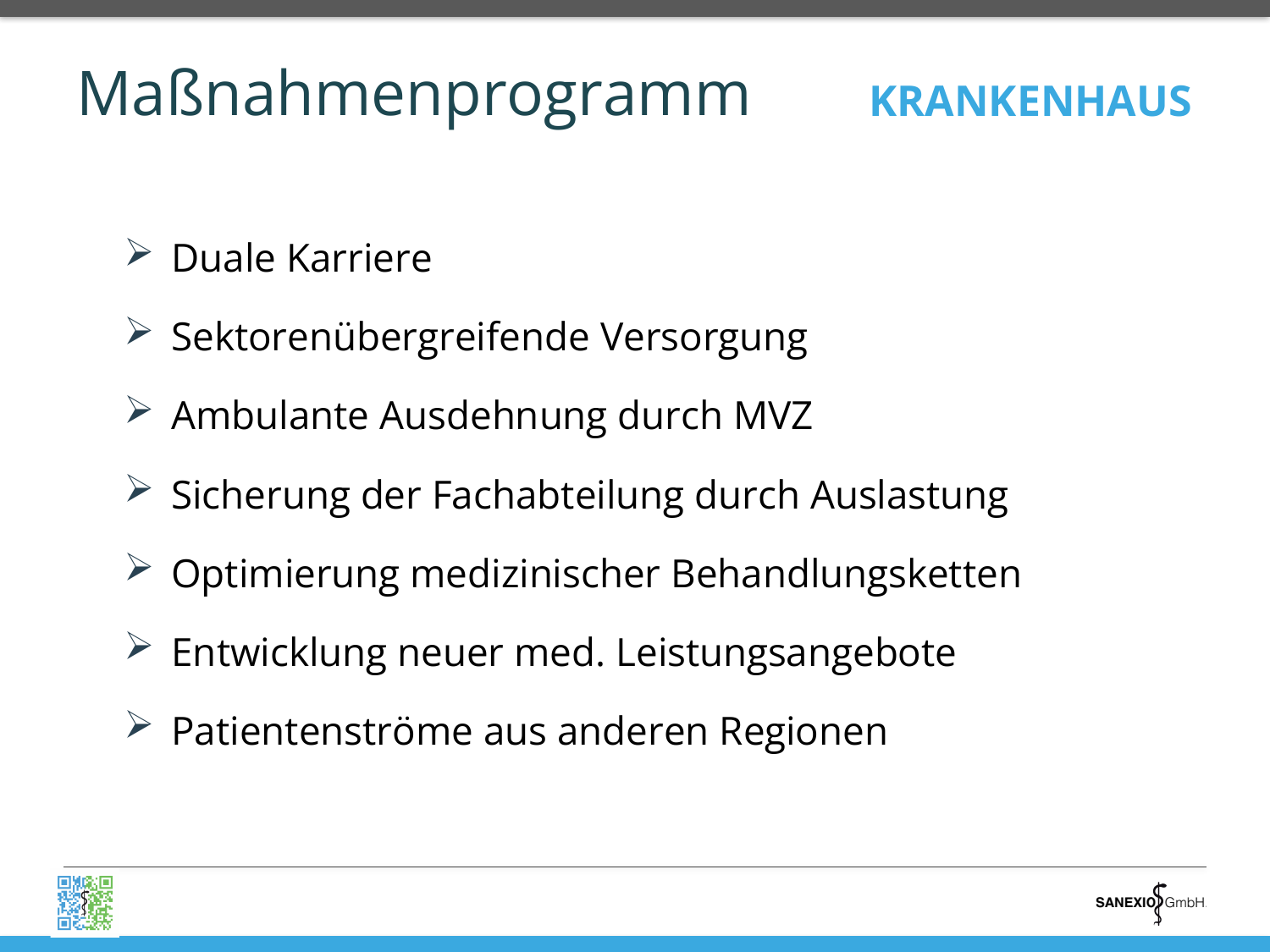

# Maßnahmenprogramm
KRANKENHAUS
Duale Karriere
Sektorenübergreifende Versorgung
Ambulante Ausdehnung durch MVZ
Sicherung der Fachabteilung durch Auslastung
Optimierung medizinischer Behandlungsketten
Entwicklung neuer med. Leistungsangebote
Patientenströme aus anderen Regionen